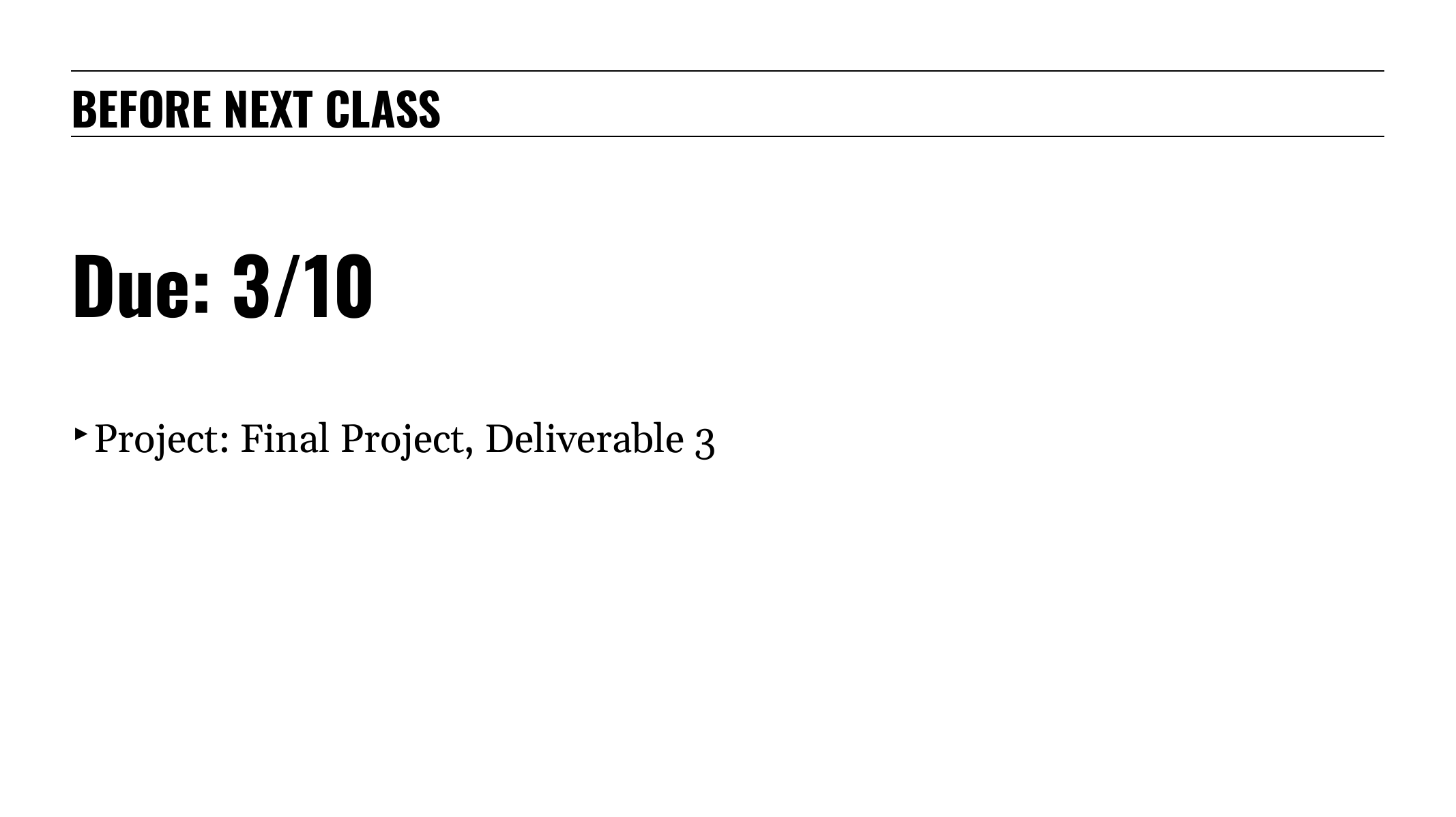

BEFORE NEXT CLASS
# Due: 3/10

Project: Final Project, Deliverable 3